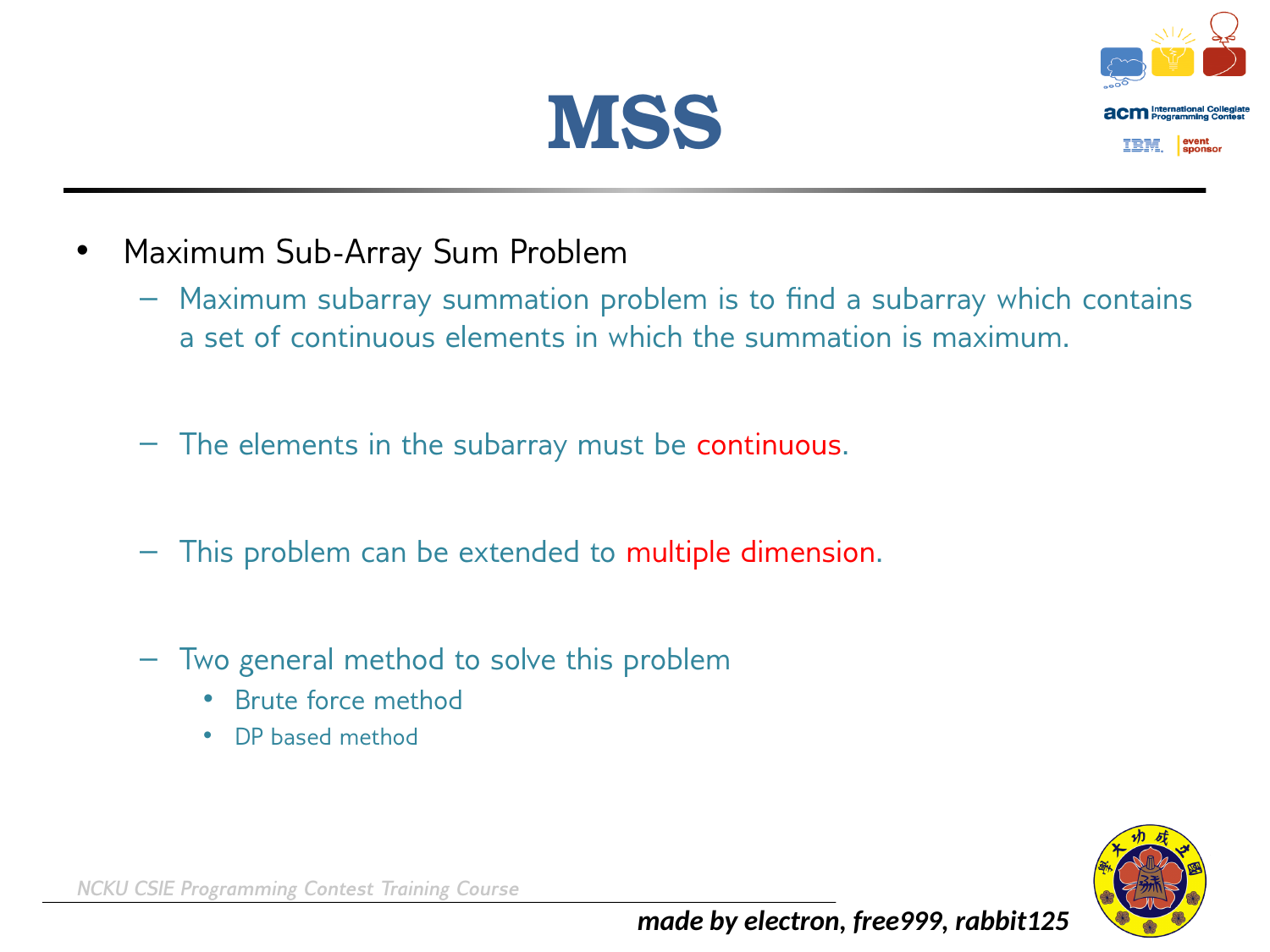

# MSS
Maximum Sub-Array Sum Problem
Maximum subarray summation problem is to find a subarray which contains a set of continuous elements in which the summation is maximum.

The elements in the subarray must be continuous.

This problem can be extended to multiple dimension.

Two general method to solve this problem
Brute force method
DP based method
NCKU CSIE Programming Contest Training Course